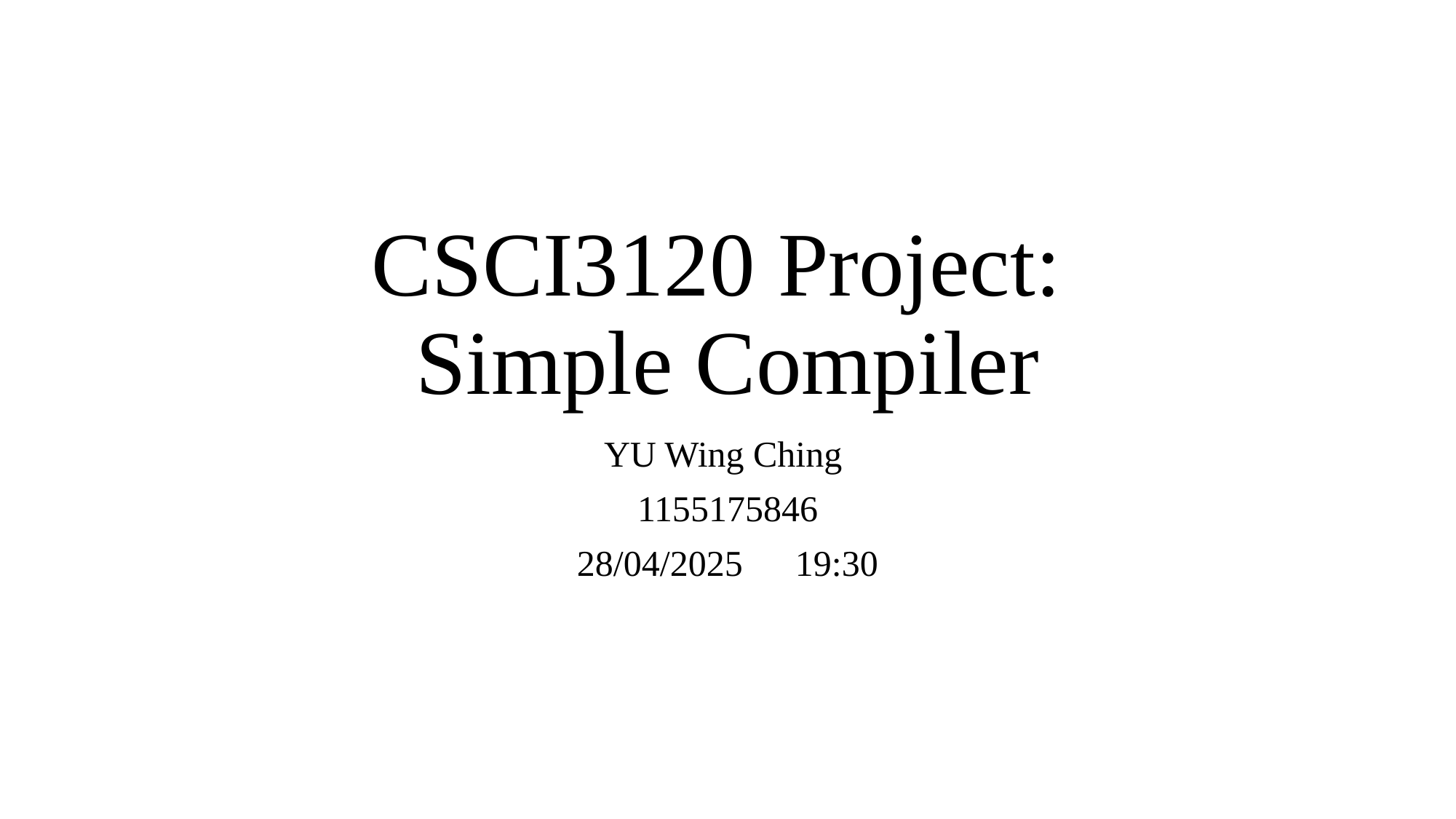

# CSCI3120 Project: Simple Compiler
YU Wing Ching
1155175846
28/04/2025	19:30